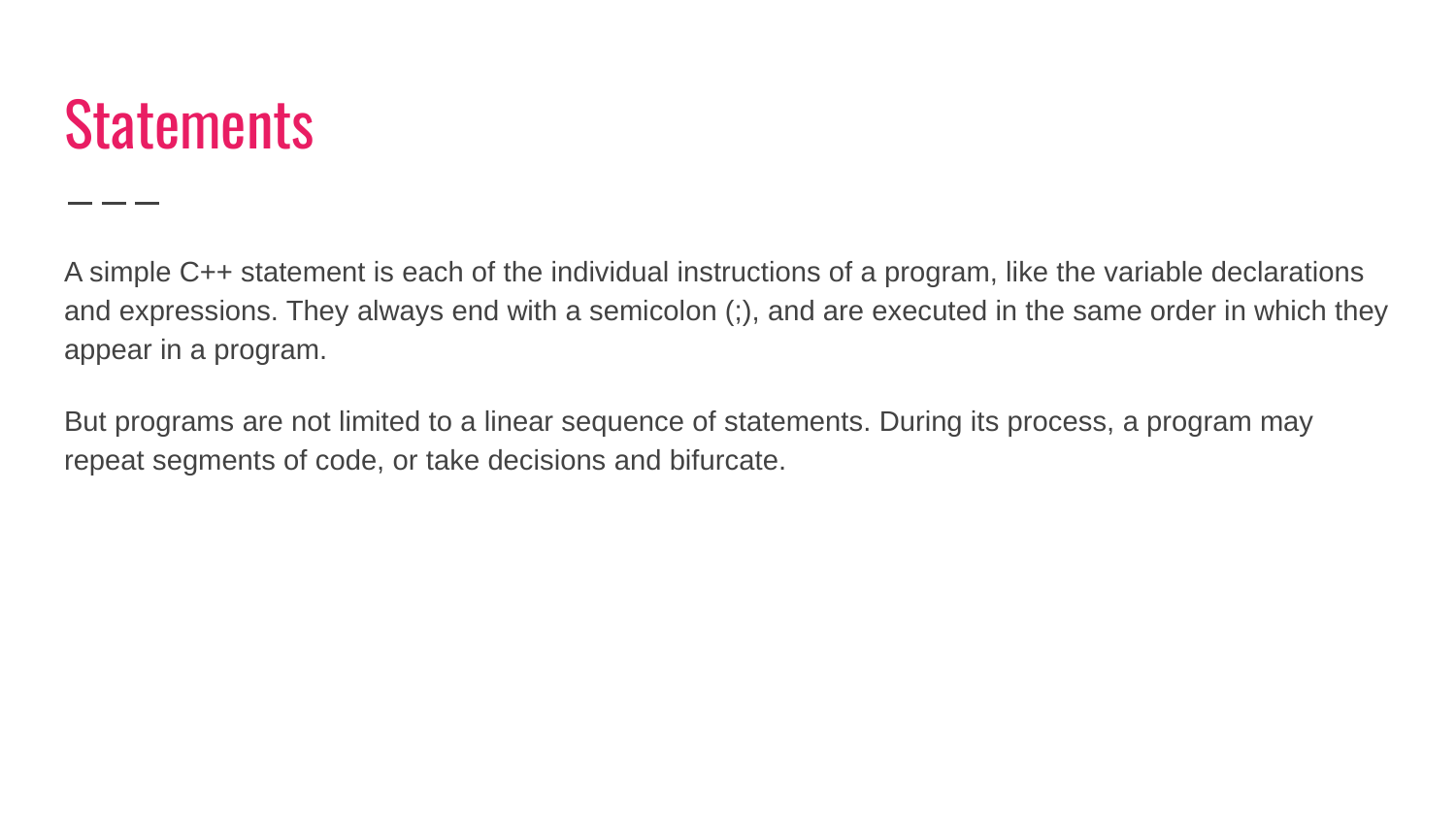

# Statements
A simple C++ statement is each of the individual instructions of a program, like the variable declarations and expressions. They always end with a semicolon (;), and are executed in the same order in which they appear in a program.
But programs are not limited to a linear sequence of statements. During its process, a program may repeat segments of code, or take decisions and bifurcate.